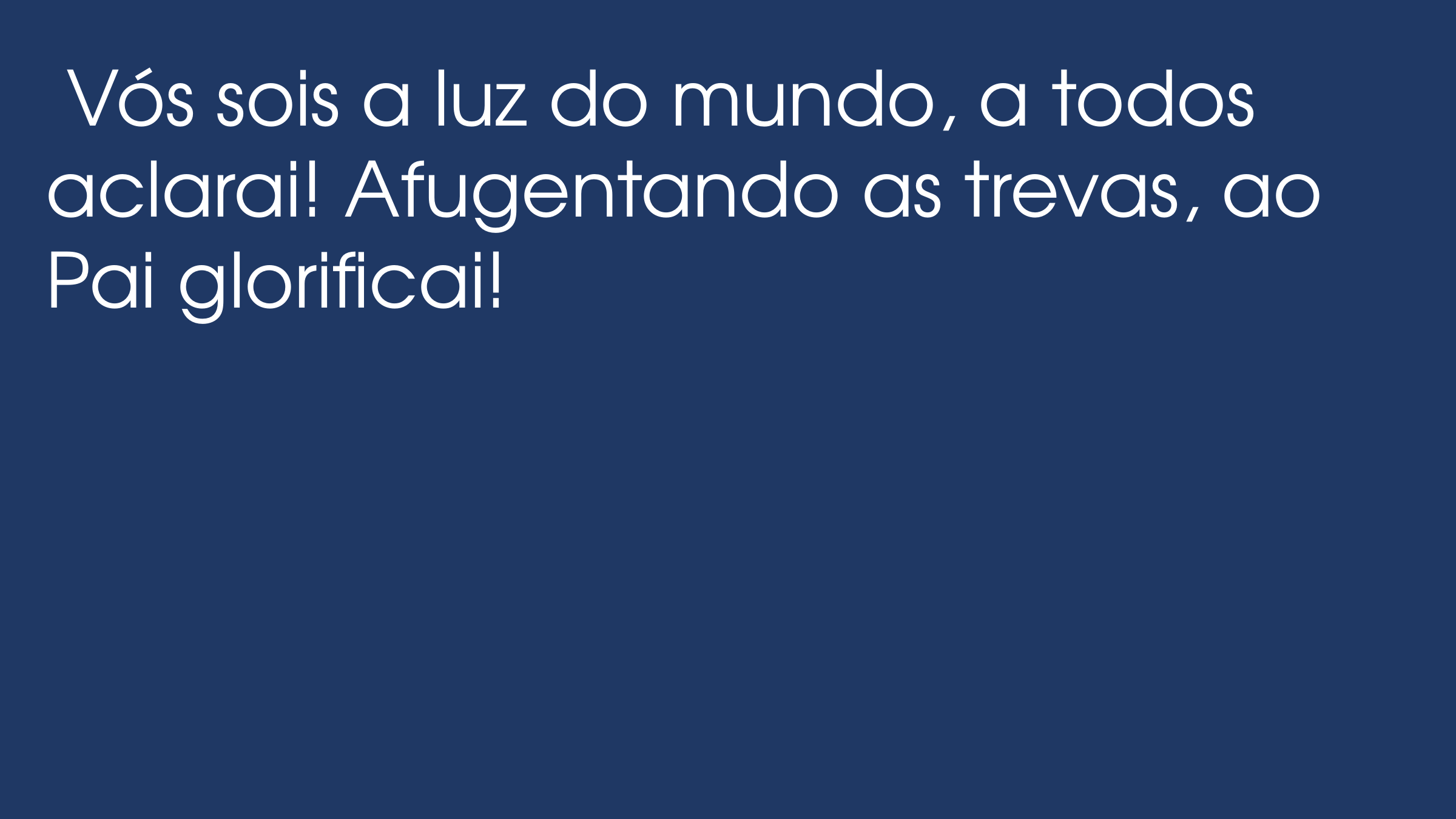

Vós sois a luz do mundo, a todos aclarai! Afugentando as trevas, ao Pai glorificai!